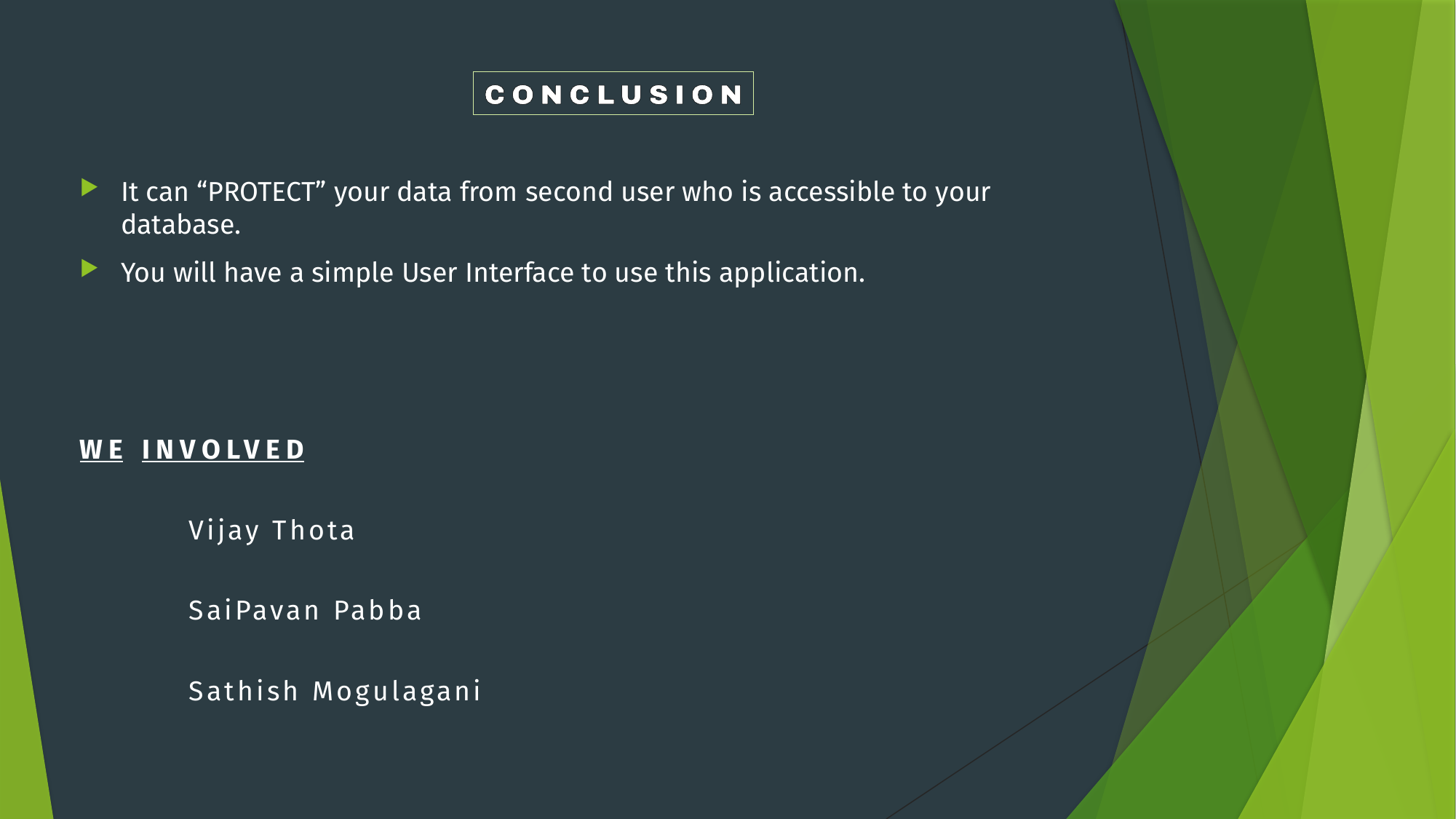

CONCLUSION
It can “PROTECT” your data from second user who is accessible to your database.
You will have a simple User Interface to use this application.

									WE INVOLVED
										Vijay Thota
										SaiPavan Pabba
										Sathish Mogulagani